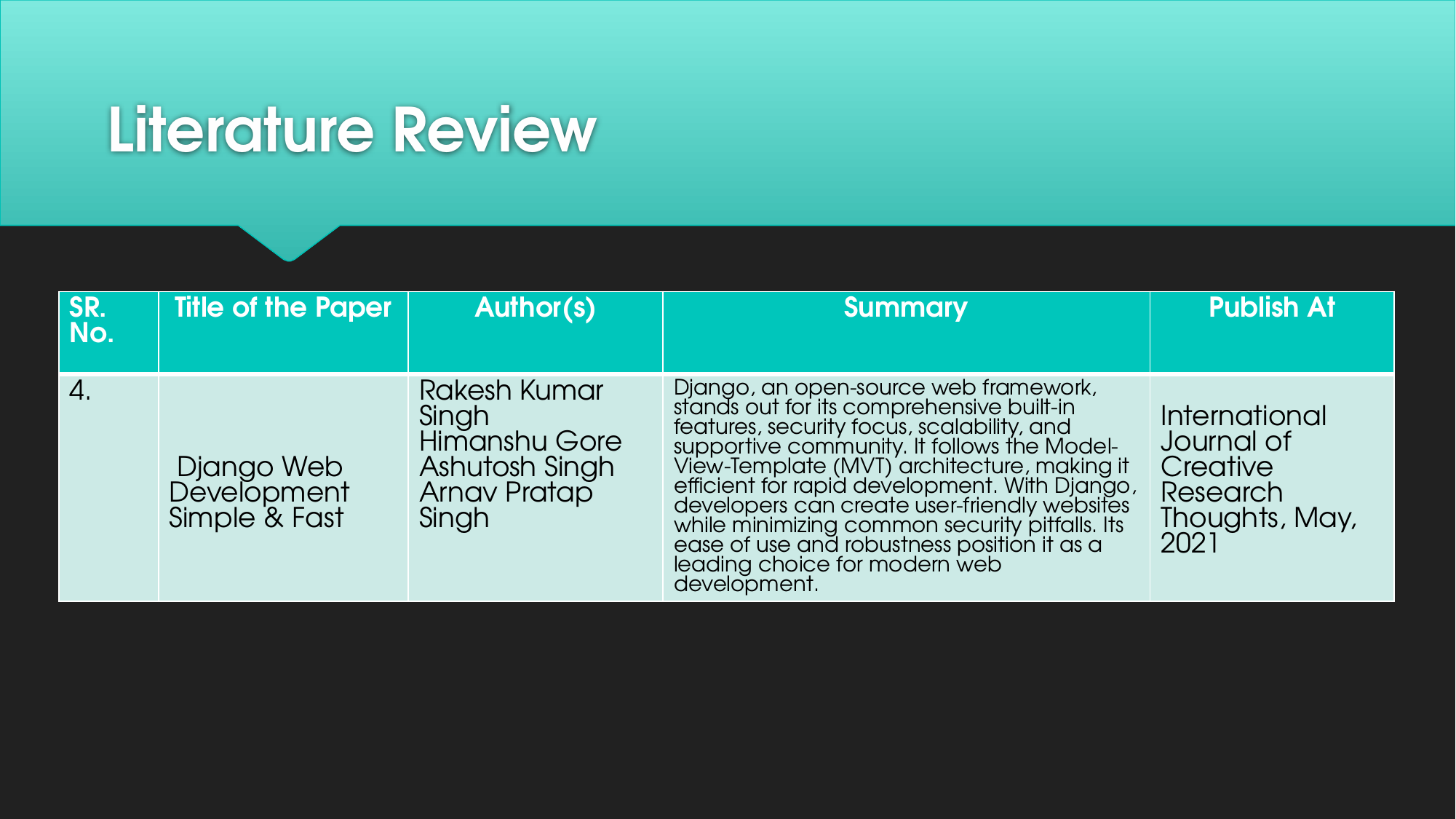

# Literature Review
| SR. No. | Title of the Paper | Author(s) | Summary | Publish At |
| --- | --- | --- | --- | --- |
| 4. | Django Web Development Simple & Fast | Rakesh Kumar Singh Himanshu Gore Ashutosh Singh Arnav Pratap Singh | Django, an open-source web framework, stands out for its comprehensive built-in features, security focus, scalability, and supportive community. It follows the Model-View-Template (MVT) architecture, making it efficient for rapid development. With Django, developers can create user-friendly websites while minimizing common security pitfalls. Its ease of use and robustness position it as a leading choice for modern web development. | International Journal of Creative Research Thoughts, May, 2021 |